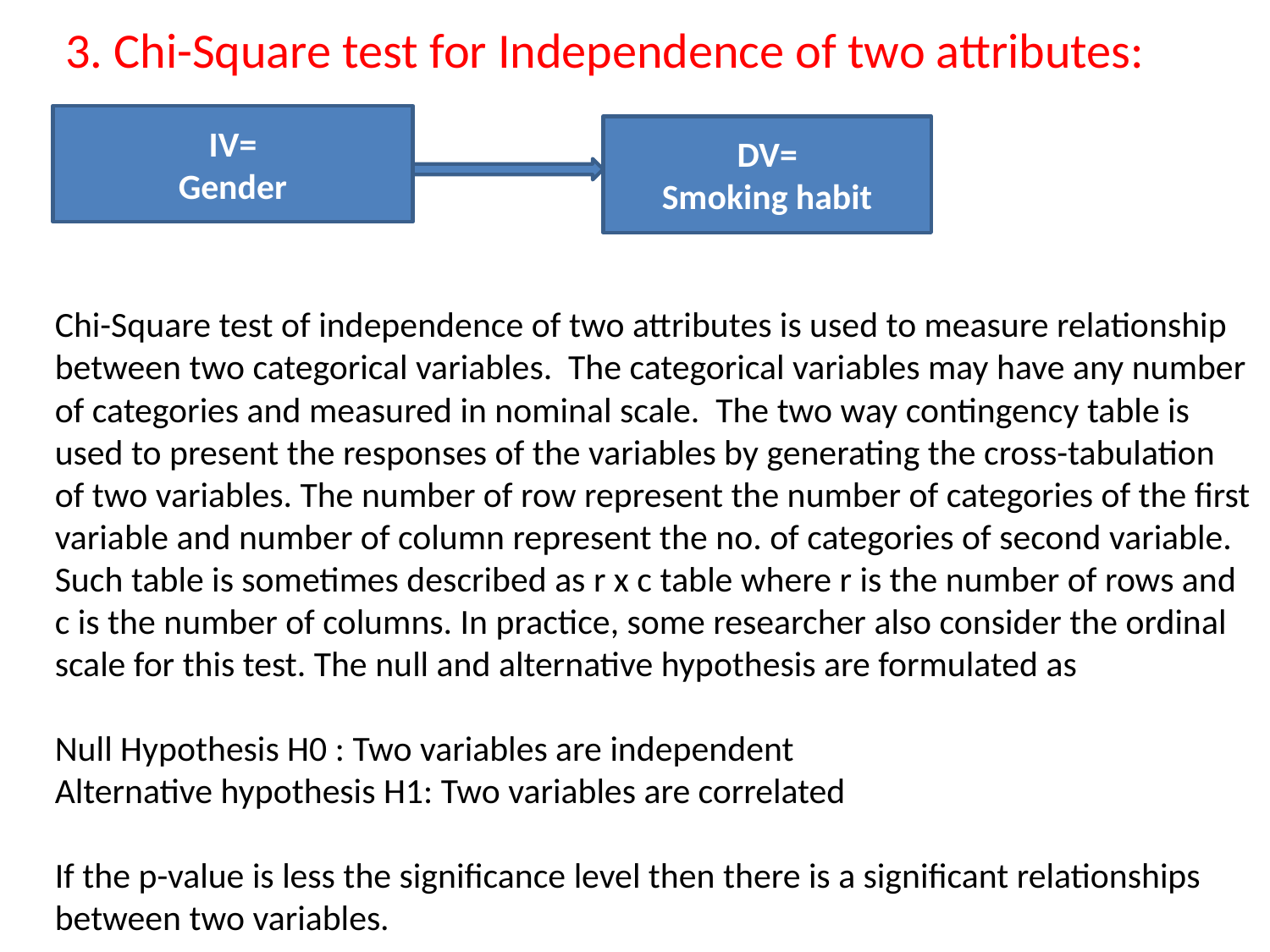

3. Chi-Square test for Independence of two attributes:
IV=
Gender
DV=
Smoking habit

Chi-Square test of independence of two attributes is used to measure relationship between two categorical variables.  The categorical variables may have any number of categories and measured in nominal scale.  The two way contingency table is used to present the responses of the variables by generating the cross-tabulation  of two variables. The number of row represent the number of categories of the first variable and number of column represent the no. of categories of second variable. Such table is sometimes described as r x c table where r is the number of rows and c is the number of columns. In practice, some researcher also consider the ordinal scale for this test. The null and alternative hypothesis are formulated as

Null Hypothesis H0 : Two variables are independent
Alternative hypothesis H1: Two variables are correlated

If the p-value is less the significance level then there is a significant relationships between two variables.

Note: One of the assumption of this test is no cell frequency of the contingency table is less than 5.